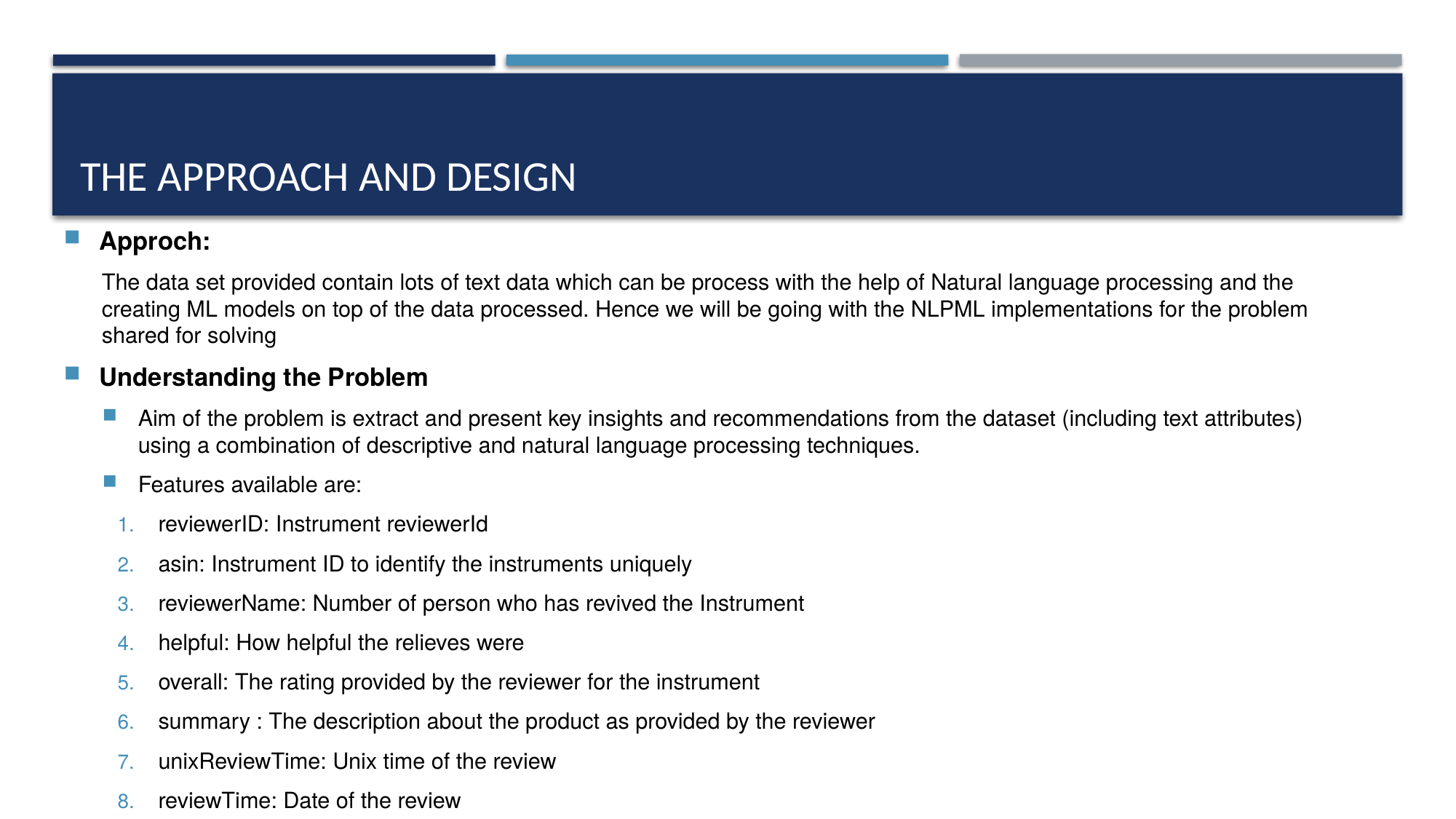

# The Approach And Design
Approch:
The data set provided contain lots of text data which can be process with the help of Natural language processing and the creating ML models on top of the data processed. Hence we will be going with the NLPML implementations for the problem shared for solving
Understanding the Problem
Aim of the problem is extract and present key insights and recommendations from the dataset (including text attributes) using a combination of descriptive and natural language processing techniques.
Features available are:
reviewerID: Instrument reviewerId
asin: Instrument ID to identify the instruments uniquely
reviewerName: Number of person who has revived the Instrument
helpful: How helpful the relieves were
overall: The rating provided by the reviewer for the instrument
summary : The description about the product as provided by the reviewer
unixReviewTime: Unix time of the review
reviewTime: Date of the review